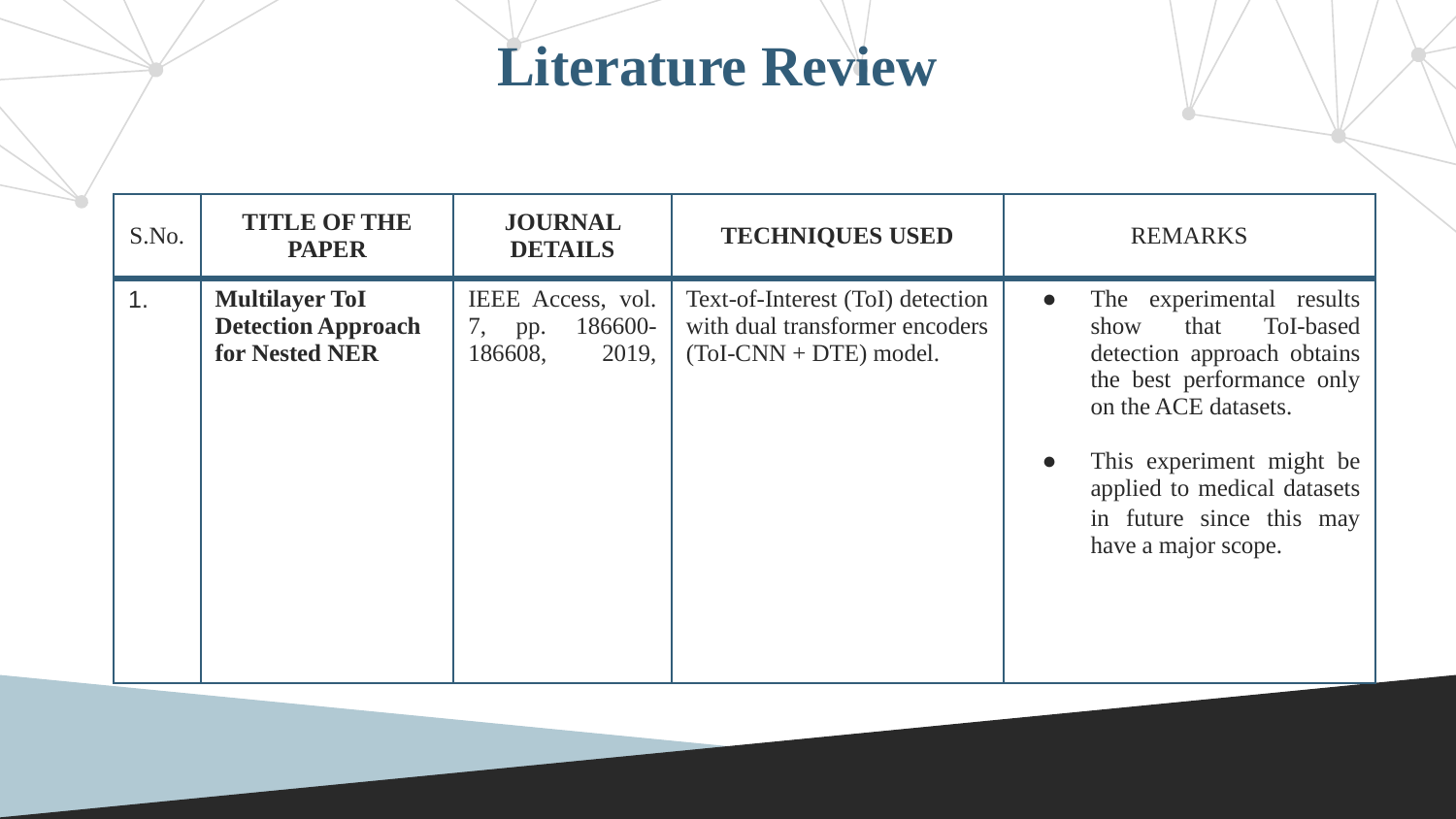

Literature Review
| S.No. | TITLE OF THE PAPER | JOURNAL DETAILS | TECHNIQUES USED | REMARKS |
| --- | --- | --- | --- | --- |
| 1. | Multilayer ToI Detection Approach for Nested NER | IEEE Access, vol. 7, pp. 186600-186608, 2019, | Text-of-Interest (ToI) detection with dual transformer encoders (ToI-CNN + DTE) model. | The experimental results show that ToI-based detection approach obtains the best performance only on the ACE datasets. This experiment might be applied to medical datasets in future since this may have a major scope. |